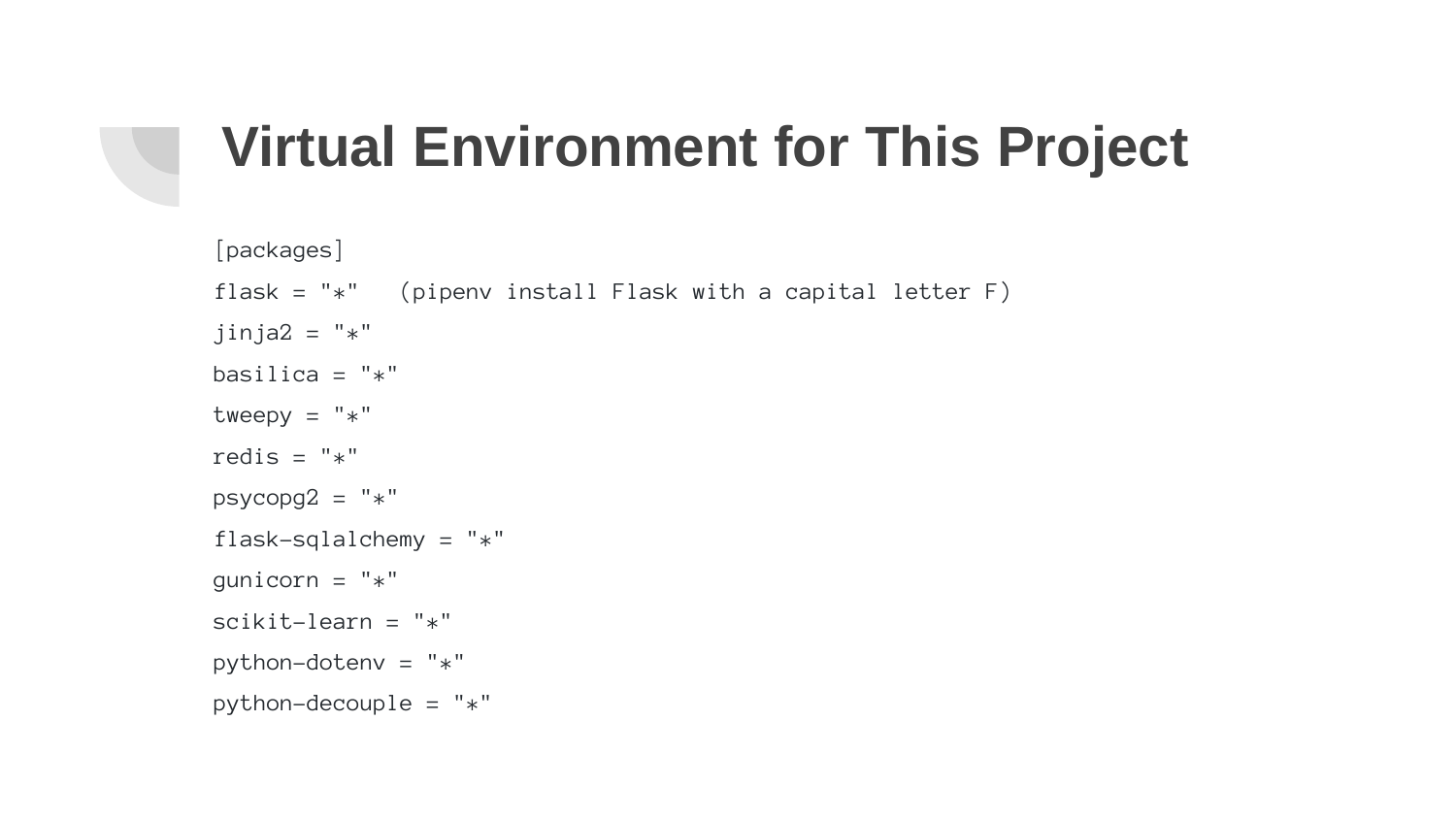

# Virtual Environment for This Project
[packages]
flask = "*"   (pipenv install Flask with a capital letter F)
jinja2 = "*"
basilica = "*"
tweepy = "*"
redis = "*"
psycopg2 = "*"
flask-sqlalchemy = "*"
gunicorn = "*"
scikit-learn = "*"
python-dotenv = "*"
python-decouple = "*"